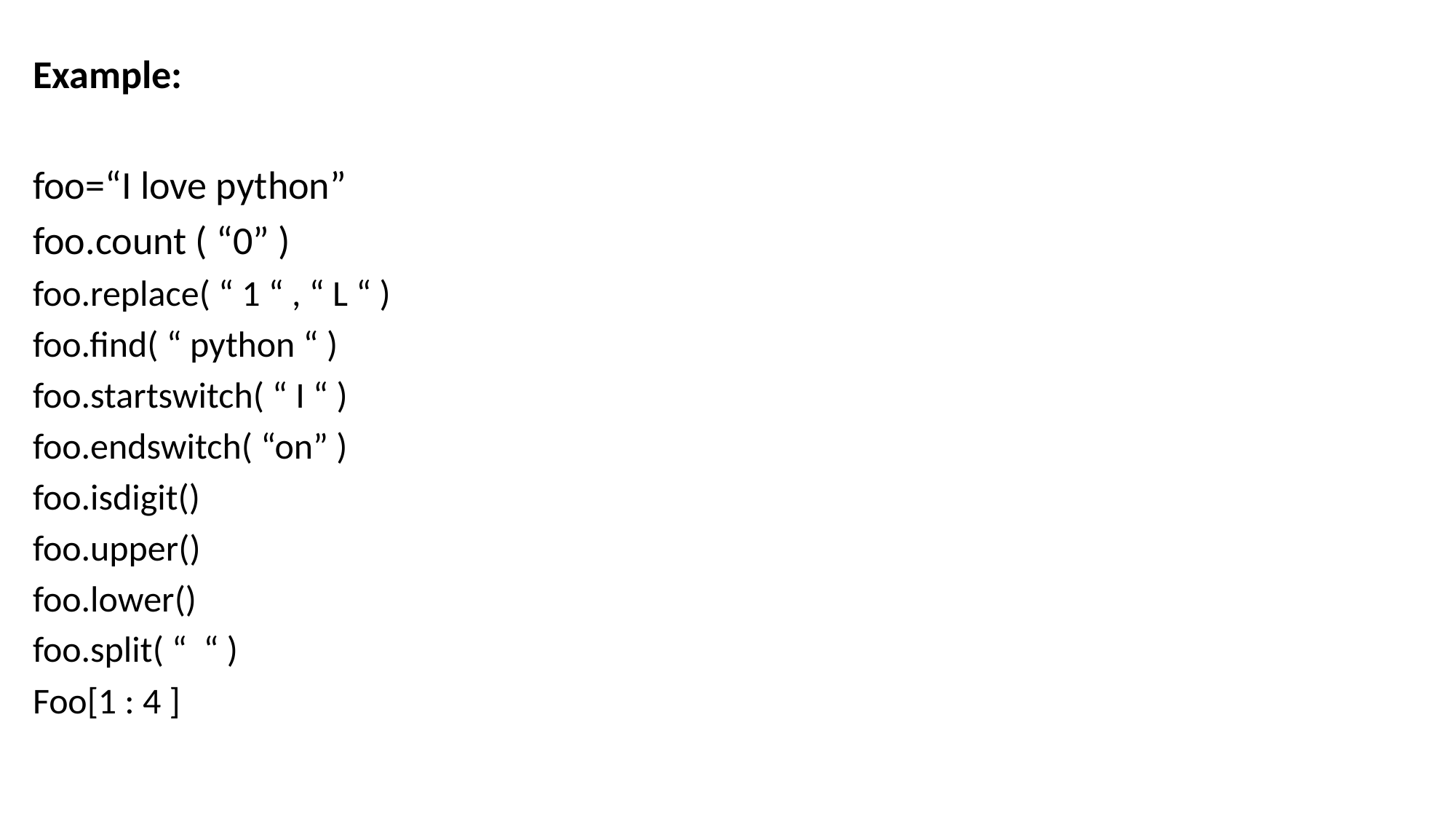

Example:

foo=“I love python”
foo.count ( “0” )
foo.replace( “ 1 “ , “ L “ )
foo.find( “ python “ )
foo.startswitch( “ I “ )
foo.endswitch( “on” )
foo.isdigit()
foo.upper()
foo.lower()
foo.split( “  “ )
Foo[1 : 4 ]